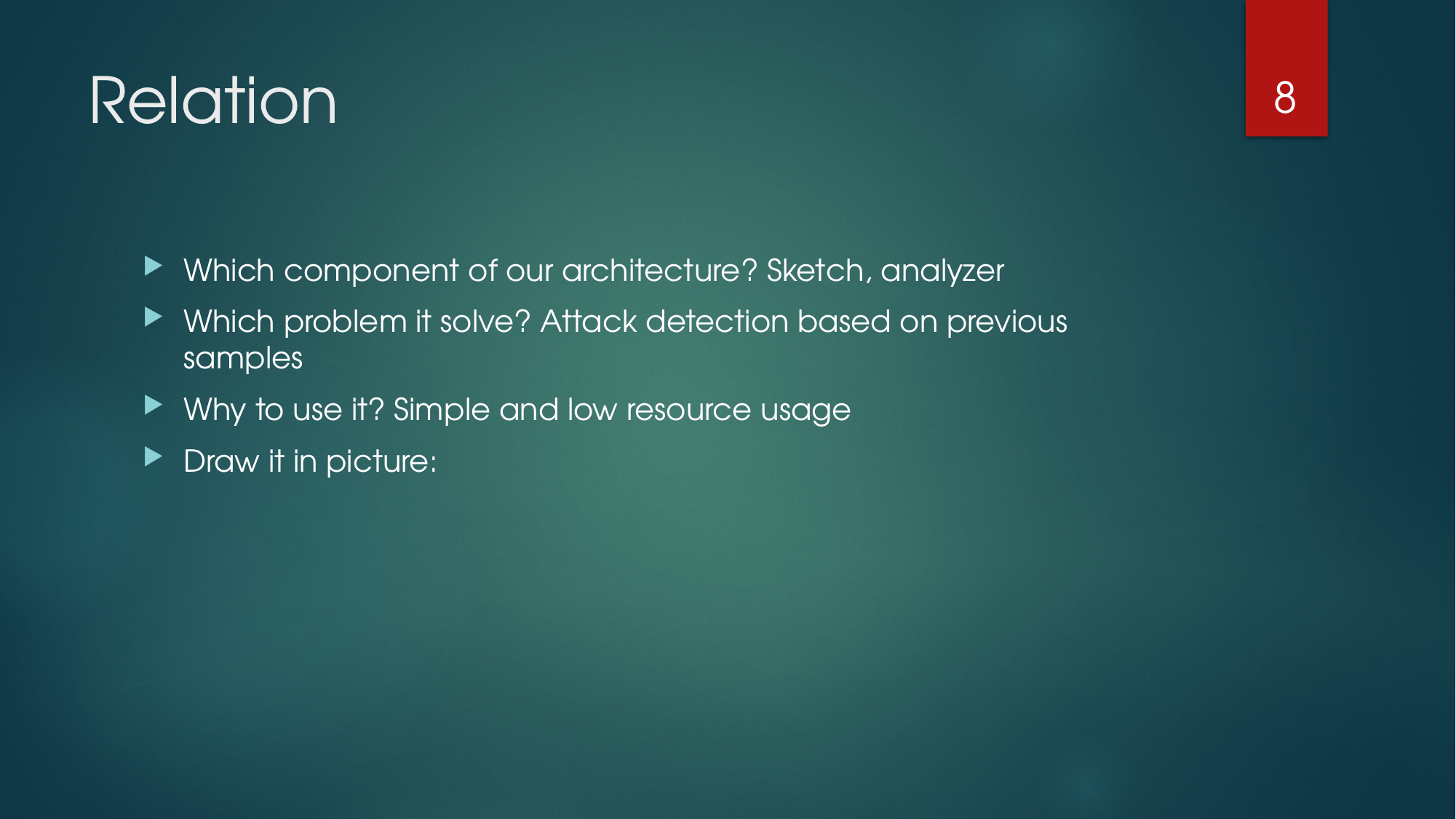

8
# Relation
Which component of our architecture? Sketch, analyzer
Which problem it solve? Attack detection based on previous samples
Why to use it? Simple and low resource usage
Draw it in picture: